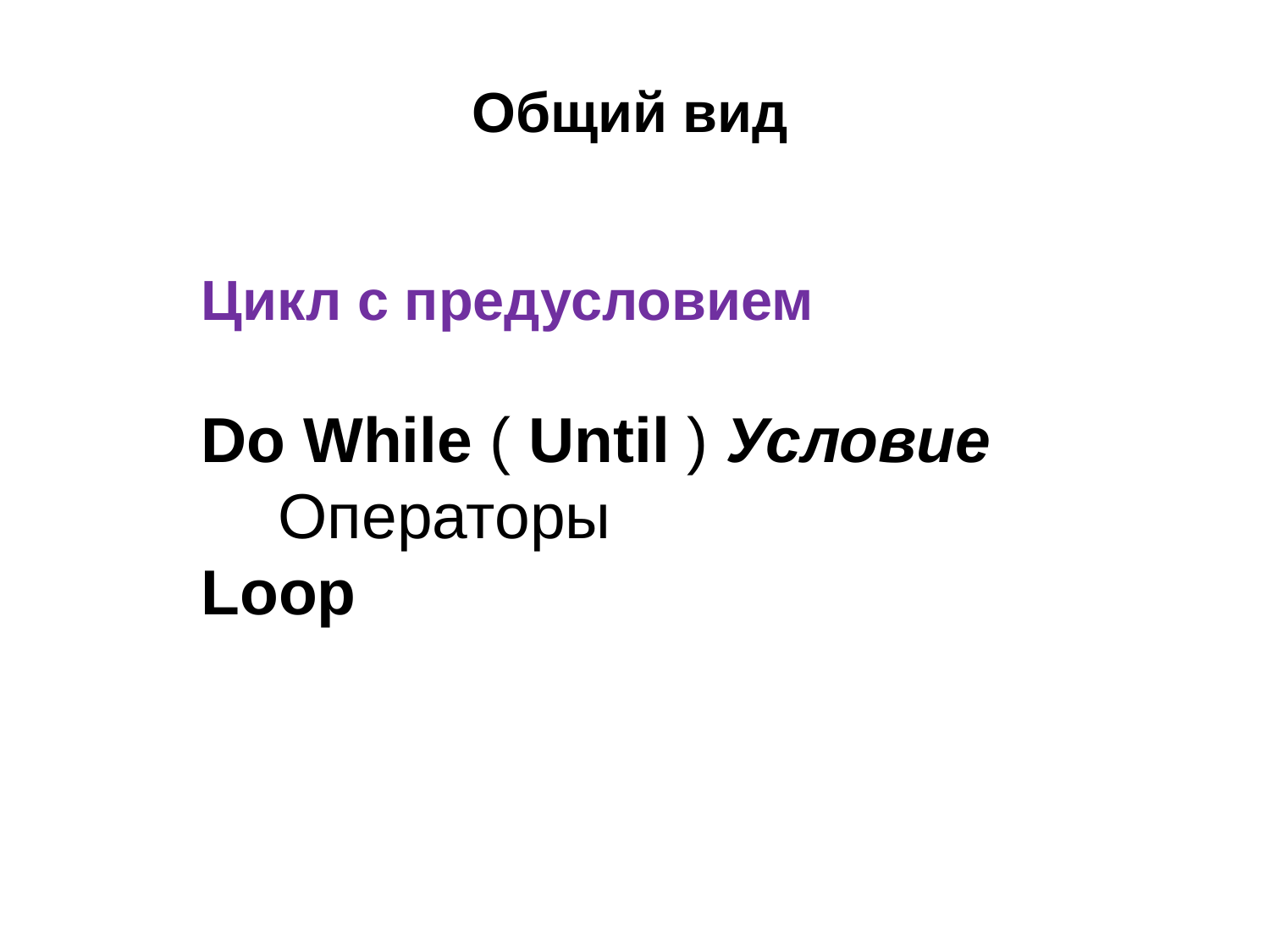

Общий вид
Цикл с предусловием

Do While ( Until ) Условие
	Операторы
Loop